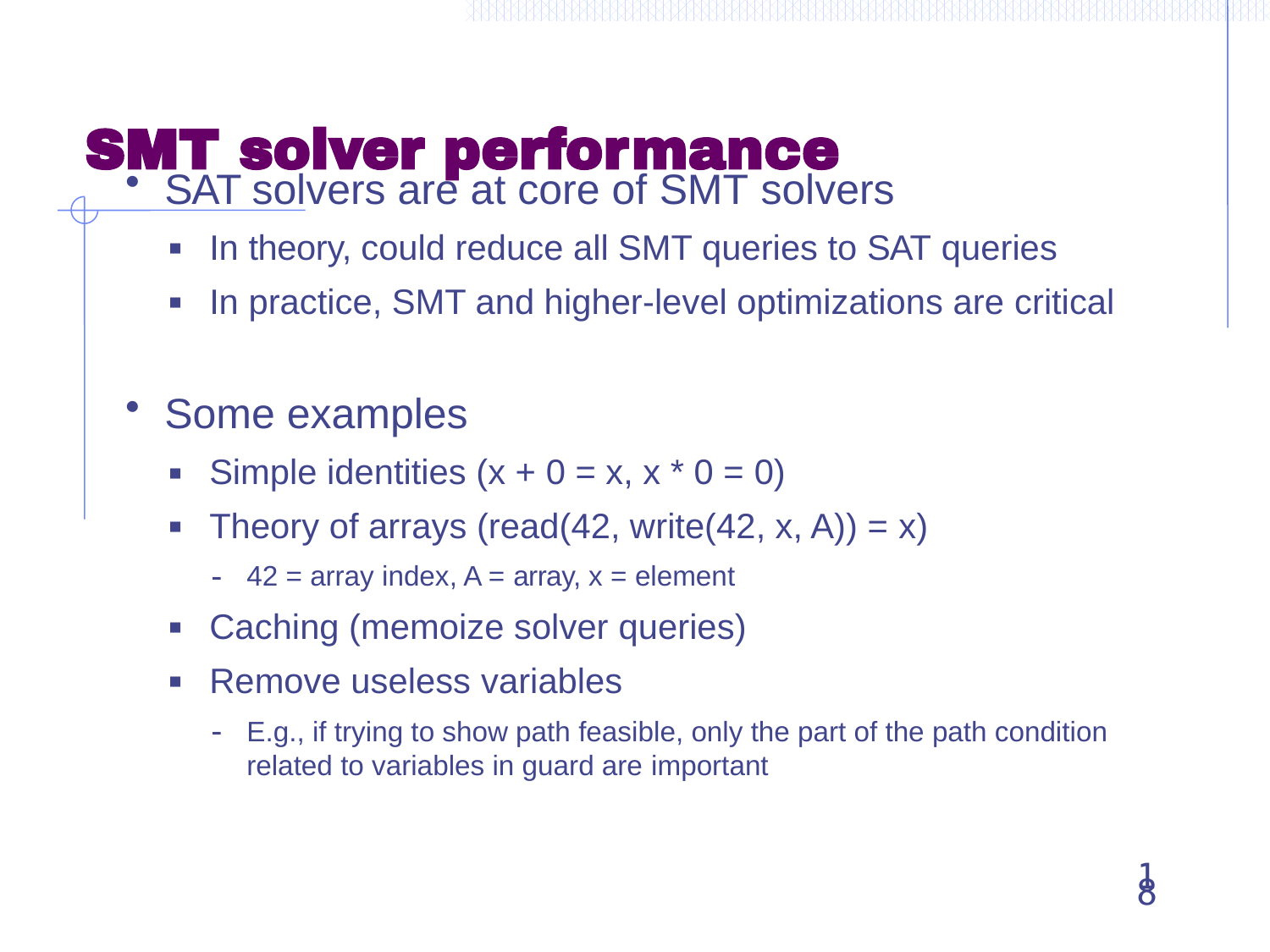

# SMT solver performance
SAT solvers are at core of SMT solvers
In theory, could reduce all SMT queries to SAT queries
In practice, SMT and higher-level optimizations are critical
■
■
Some examples
Simple identities (x + 0 = x, x * 0 = 0)
Theory of arrays (read(42, write(42, x, A)) = x)
■
■
-
42 = array index, A = array, x = element
Caching (memoize solver queries)  Remove useless variables
■
■
-
E.g., if trying to show path feasible, only the part of the path condition  related to variables in guard are important
18